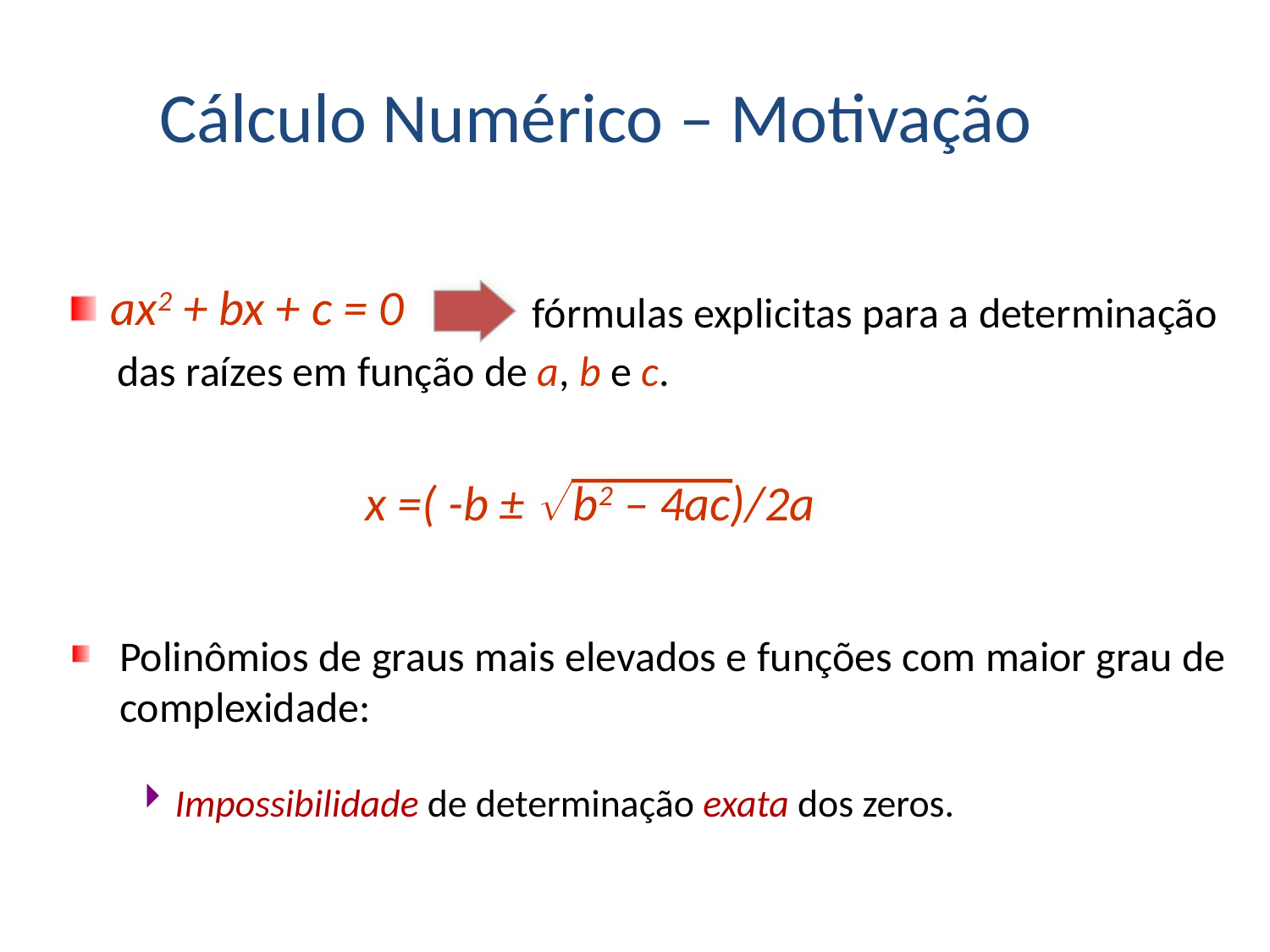

Cálculo Numérico – Motivação
                                       fórmulas explicitas para a determinação das raízes em função de a, b e c.
ax2 + bx + c = 0

x =( -b ± √ b2 – 4ac)/2a

Polinômios de graus mais elevados e funções com maior grau de complexidade:

Impossibilidade de determinação exata dos zeros.